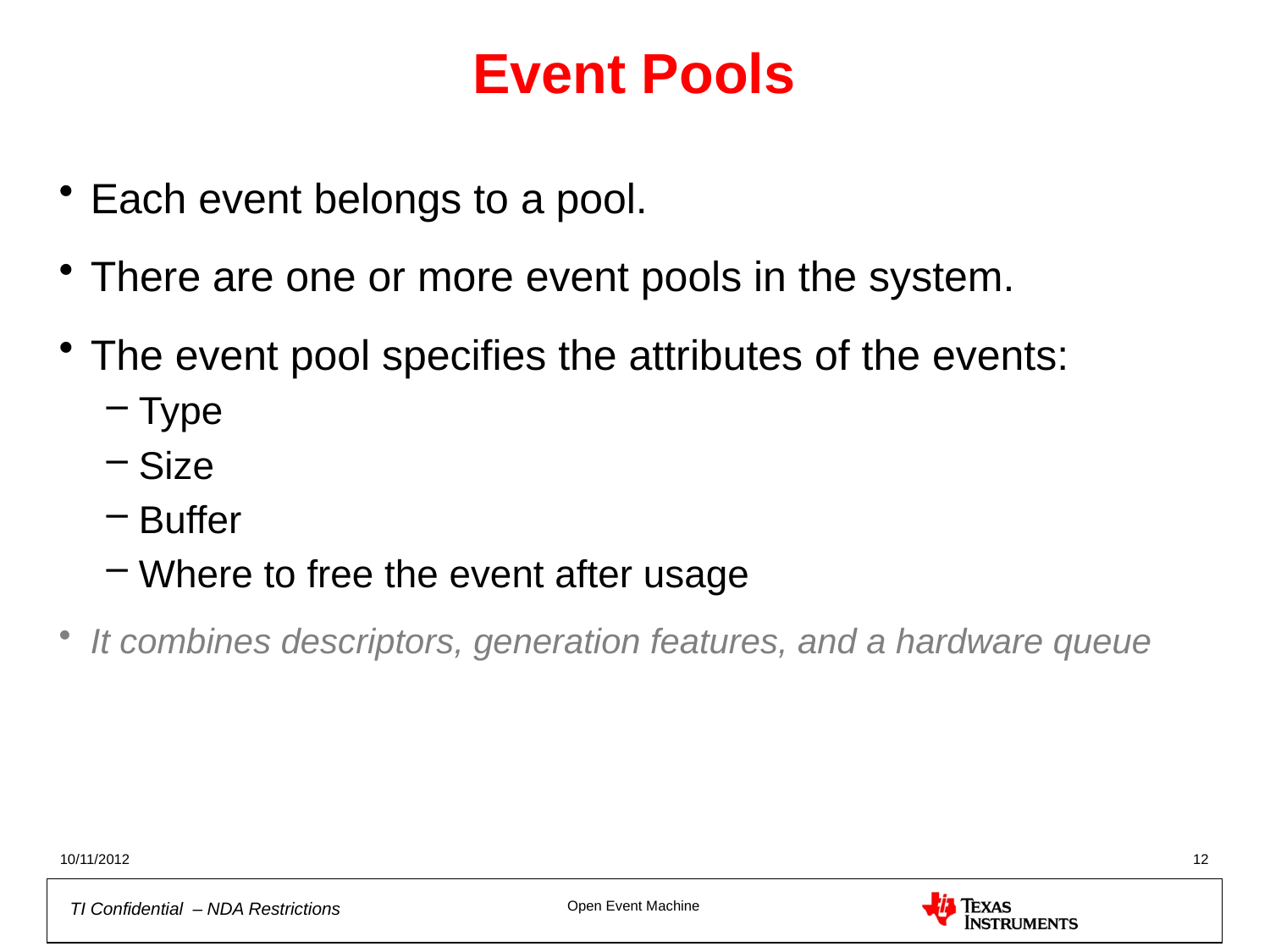

# Event Pools
Each event belongs to a pool.
There are one or more event pools in the system.
The event pool specifies the attributes of the events:
Type
Size
Buffer
Where to free the event after usage
It combines descriptors, generation features, and a hardware queue

10/11/2012
12
Open Event Machine